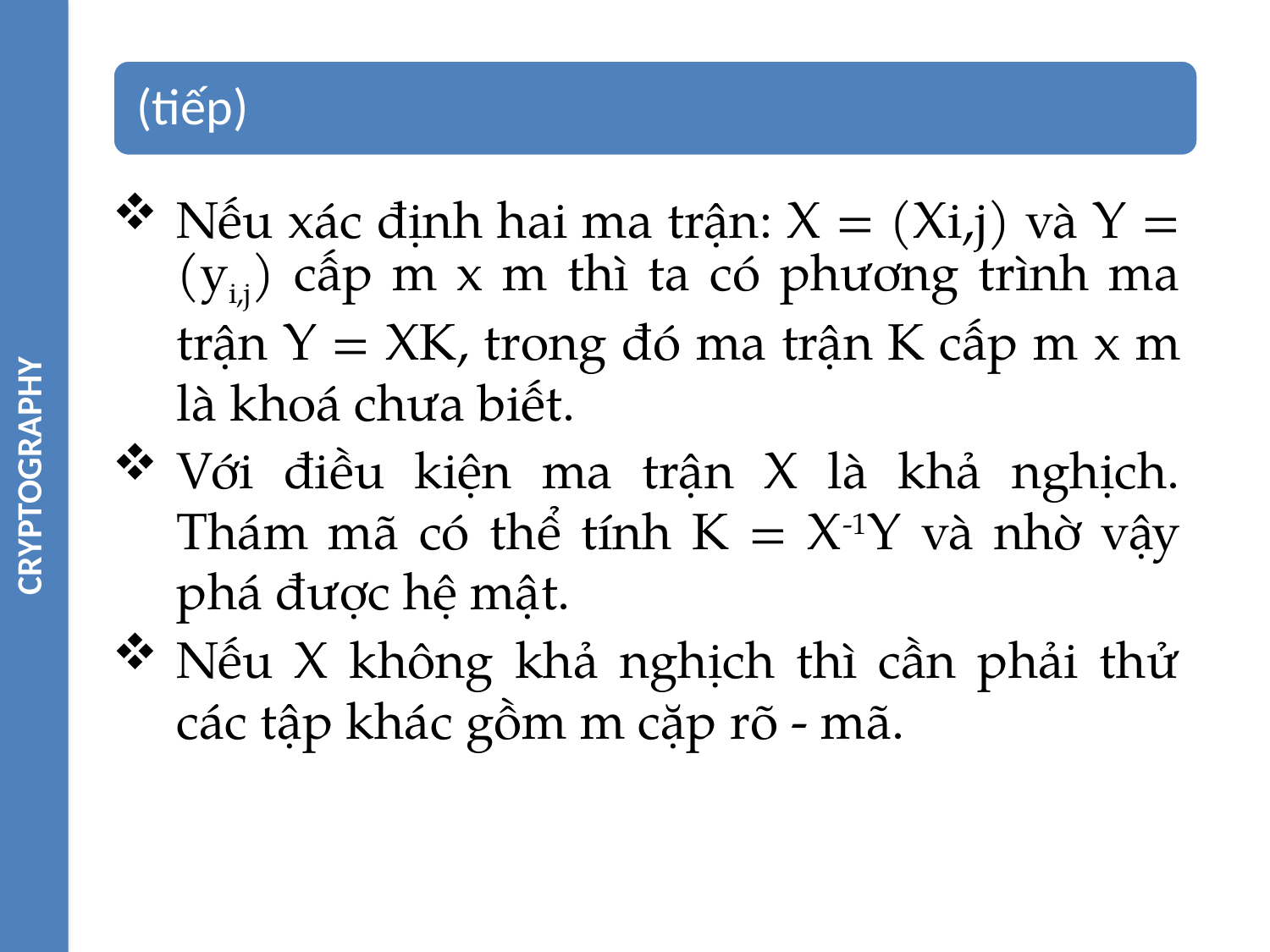

CRYPTOGRAPHY
(tiếp)
Nếu xác định hai ma trận: X = (Xi,j) và Y = (yi,j) cấp m x m thì ta có phương trình ma trận Y = XK, trong đó ma trận K cấp m x m là khoá chưa biết.
Với điều kiện ma trận X là khả nghịch. Thám mã có thể tính K = X-1Y và nhờ vậy phá được hệ mật.
Nếu X không khả nghịch thì cần phải thử các tập khác gồm m cặp rõ - mã.